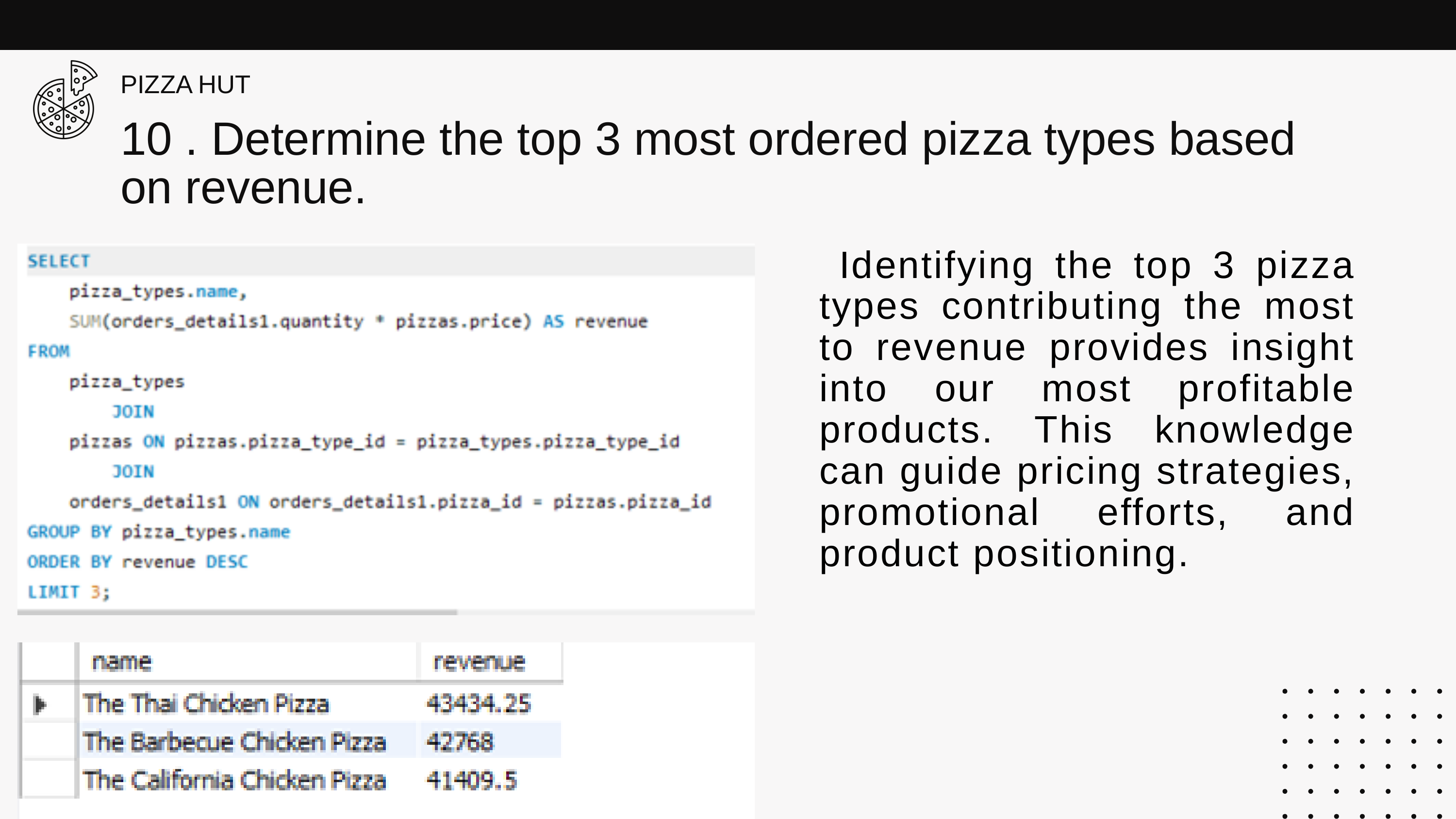

PIZZA HUT

10 . Determine the top 3 most ordered pizza types based on revenue.

 Identifying the top 3 pizza types contributing the most to revenue provides insight into our most profitable products. This knowledge can guide pricing strategies, promotional efforts, and product positioning.